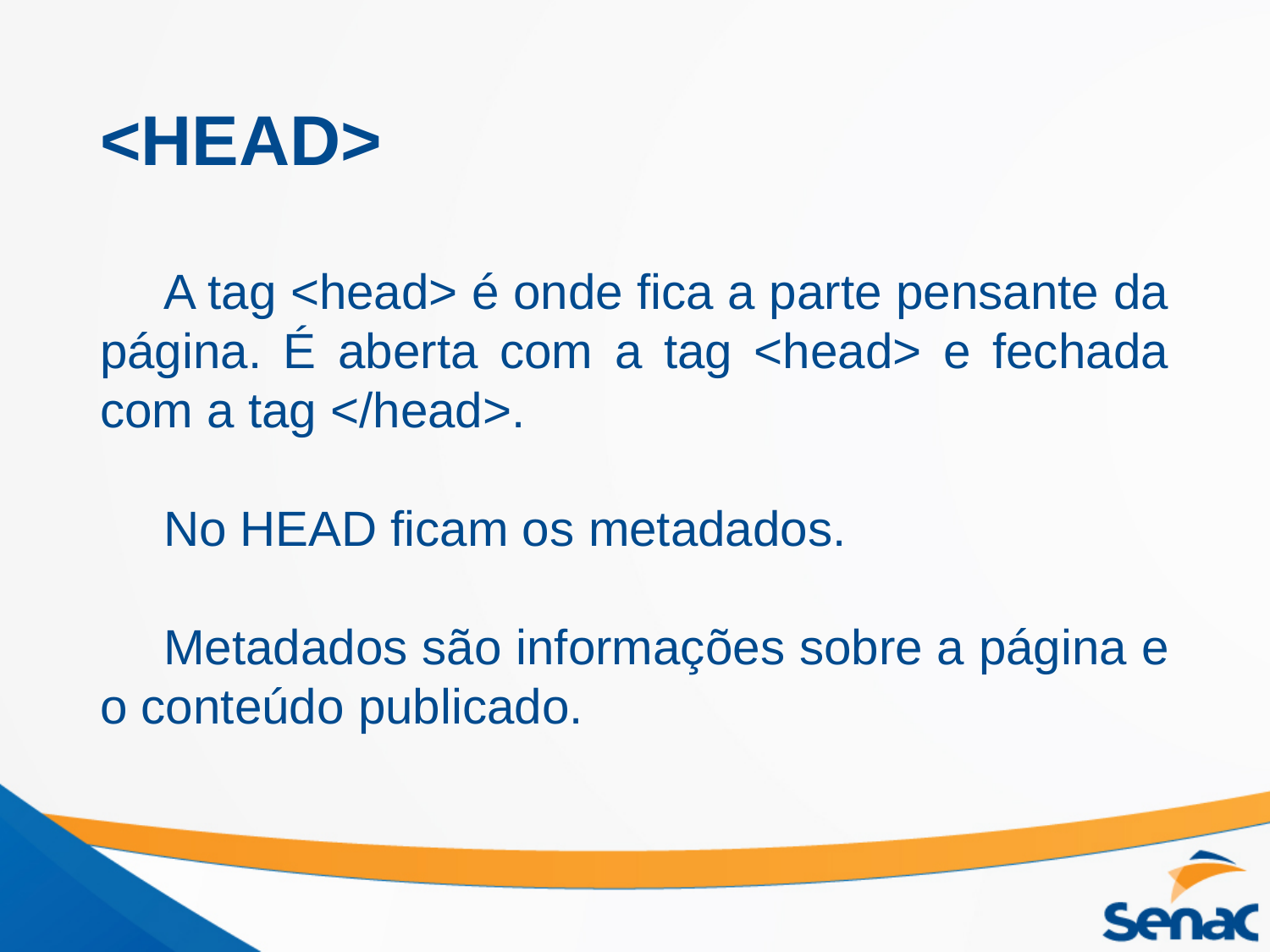

# <HEAD>
A tag <head> é onde fica a parte pensante da página. É aberta com a tag <head> e fechada com a tag </head>.

No HEAD ficam os metadados.

Metadados são informações sobre a página e o conteúdo publicado.